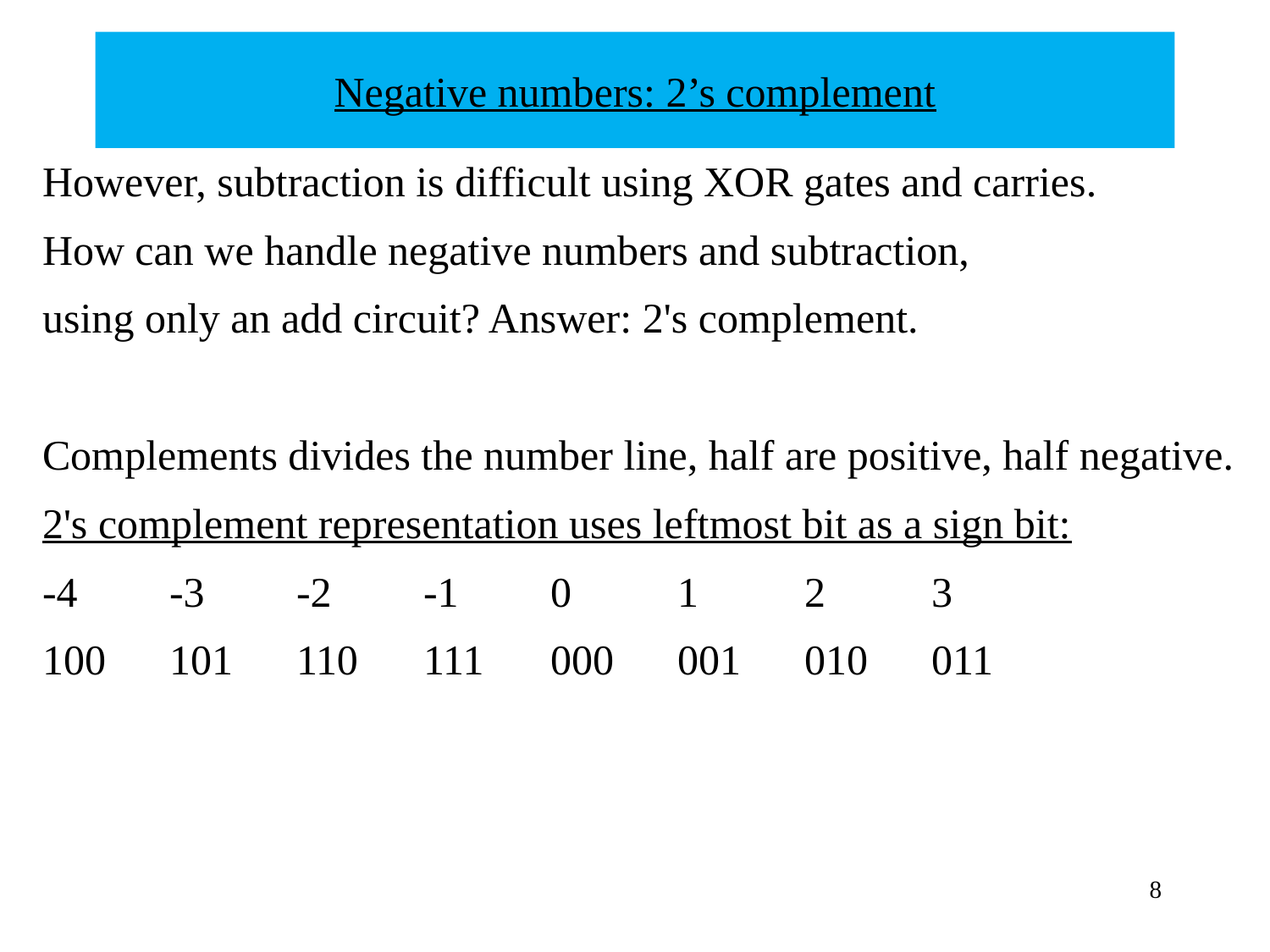

# Negative numbers: 2’s complement
However, subtraction is difficult using XOR gates and carries.
How can we handle negative numbers and subtraction,
using only an add circuit? Answer: 2's complement.

Complements divides the number line, half are positive, half negative.
2's complement representation uses leftmost bit as a sign bit:
-4	-3	-2	-1	0	1	2	3
100	101	110	111	000	001	010	011
8